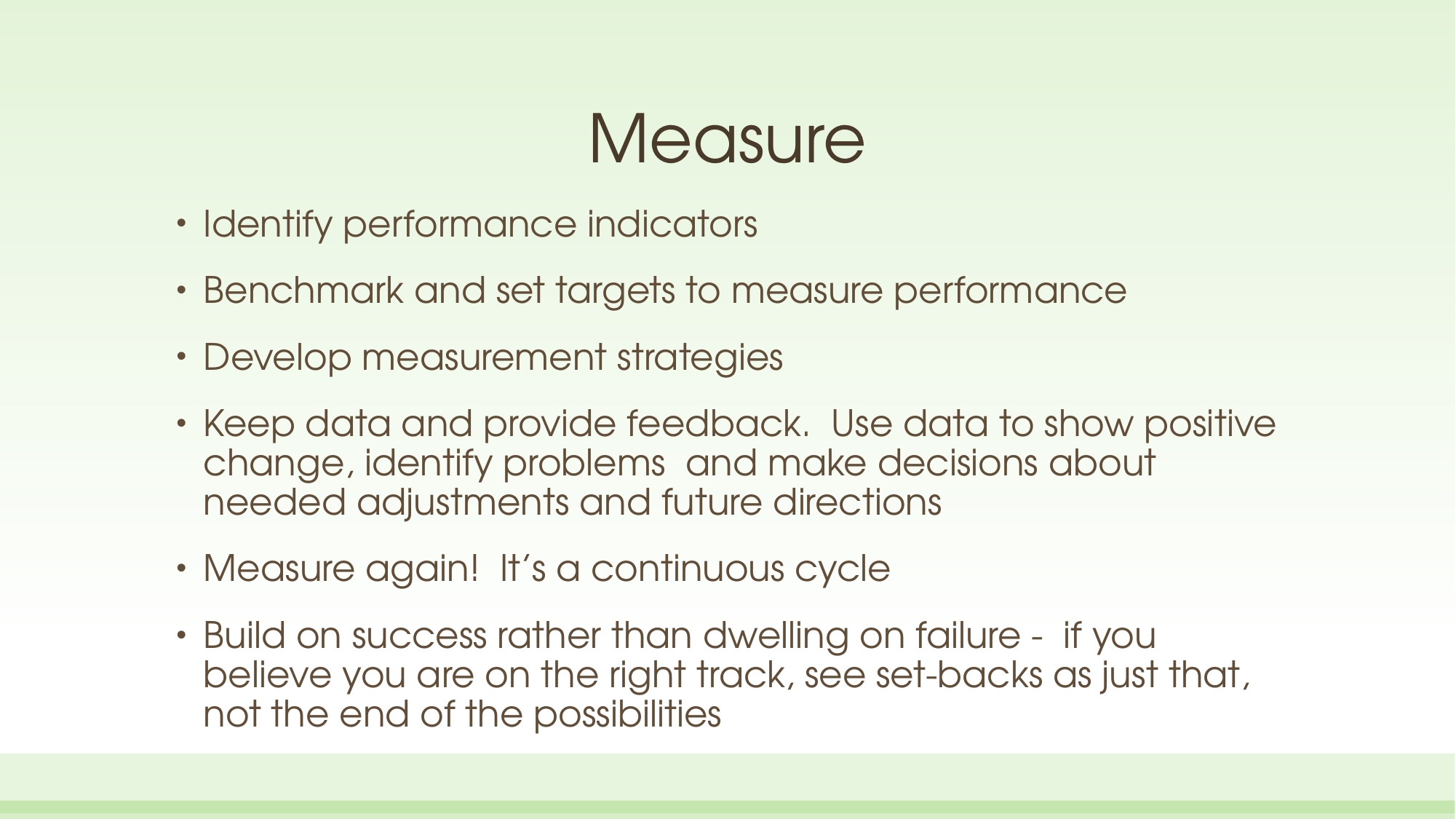

# Measure
Identify performance indicators
Benchmark and set targets to measure performance
Develop measurement strategies
Keep data and provide feedback.  Use data to show positive change, identify problems  and make decisions about needed adjustments and future directions
Measure again!  It’s a continuous cycle
Build on success rather than dwelling on failure -  if you believe you are on the right track, see set-backs as just that, not the end of the possibilities